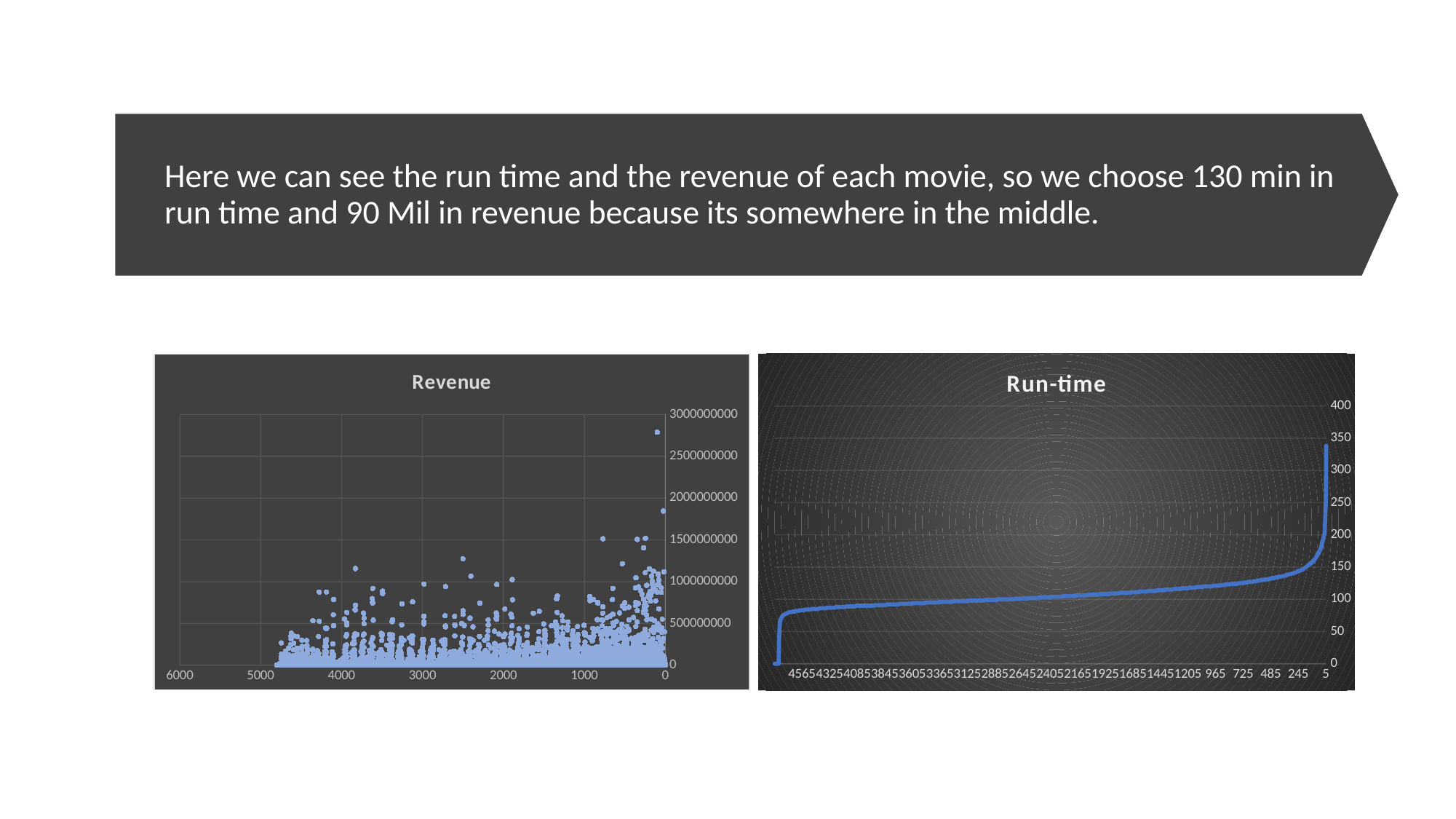

# Here we can see the run time and the revenue of each movie, so we choose 130 min in run time and 90 Mil in revenue because its somewhere in the middle.

### Chart: Revenue

| Category | revenue |
|---|---|

### Chart: Run-time

| Category | runtime |
|---|---|